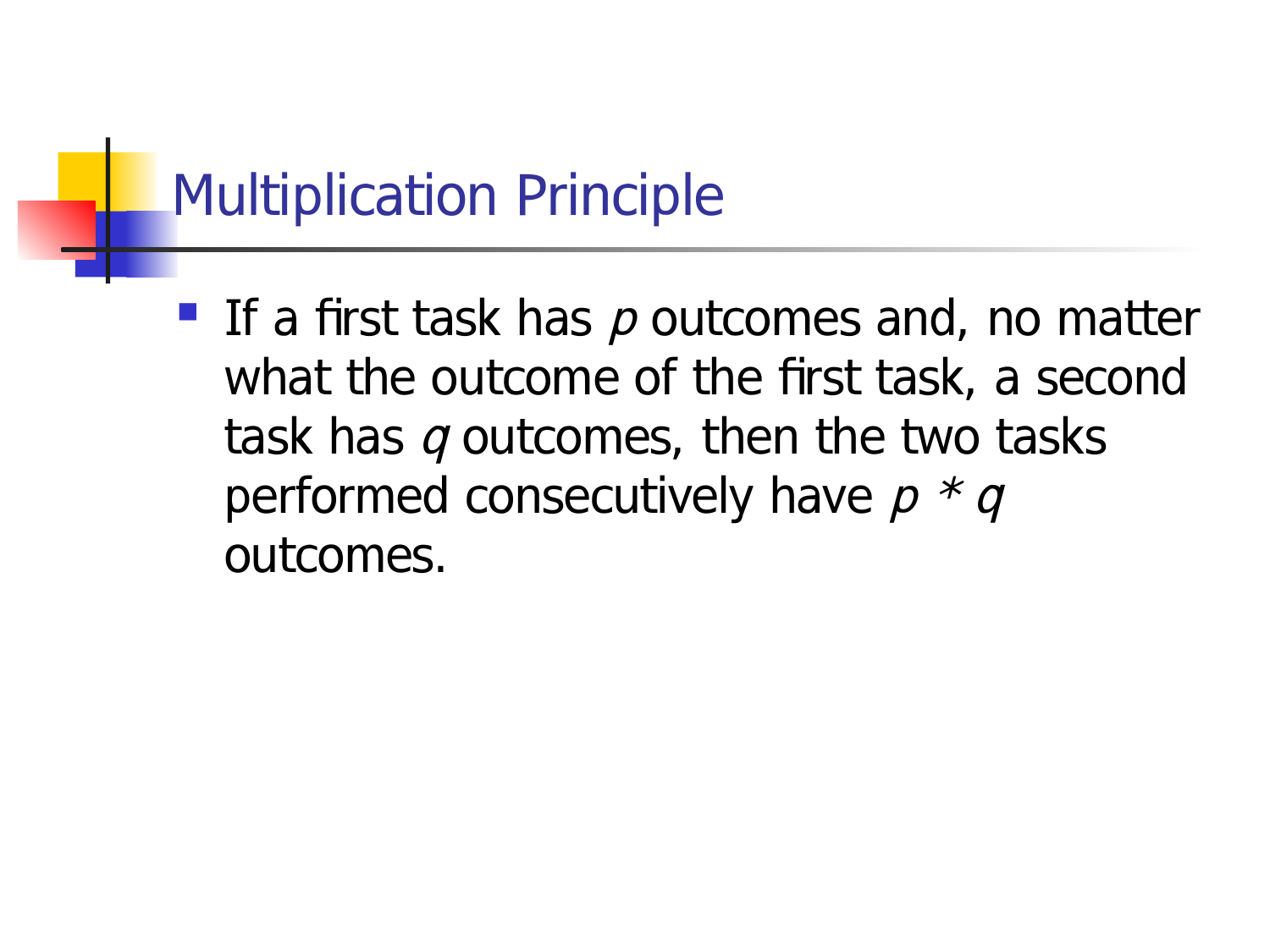

# Multiplication Principle
If a first task has p outcomes and, no matter what the outcome of the first task, a second task has q outcomes, then the two tasks performed consecutively have p * q outcomes.